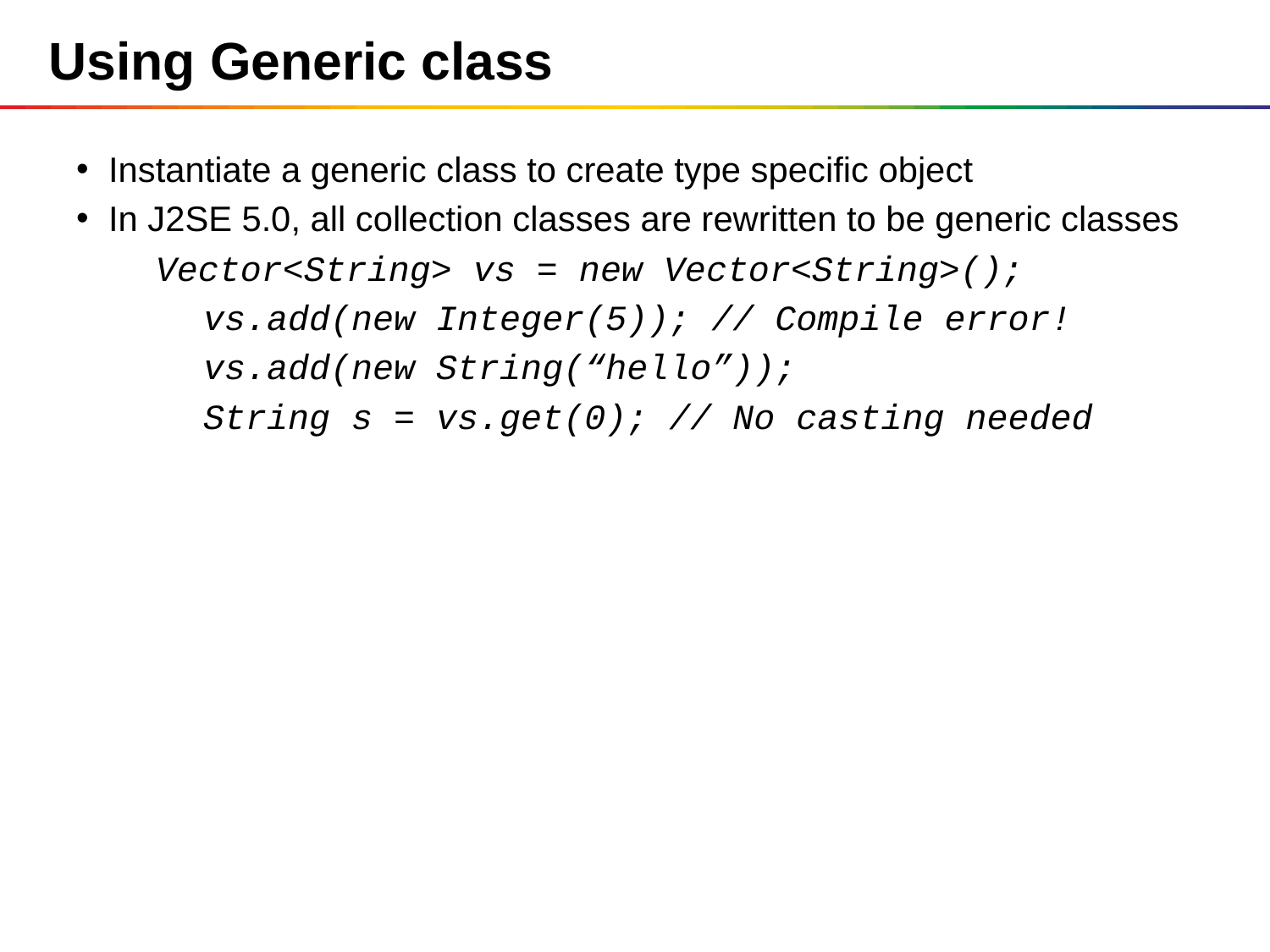

# Using Generic class
Instantiate a generic class to create type specific object
In J2SE 5.0, all collection classes are rewritten to be generic classes
  Vector<String> vs = new Vector<String>();
   vs.add(new Integer(5)); // Compile error!
   vs.add(new String(“hello”));
   String s = vs.get(0); // No casting needed